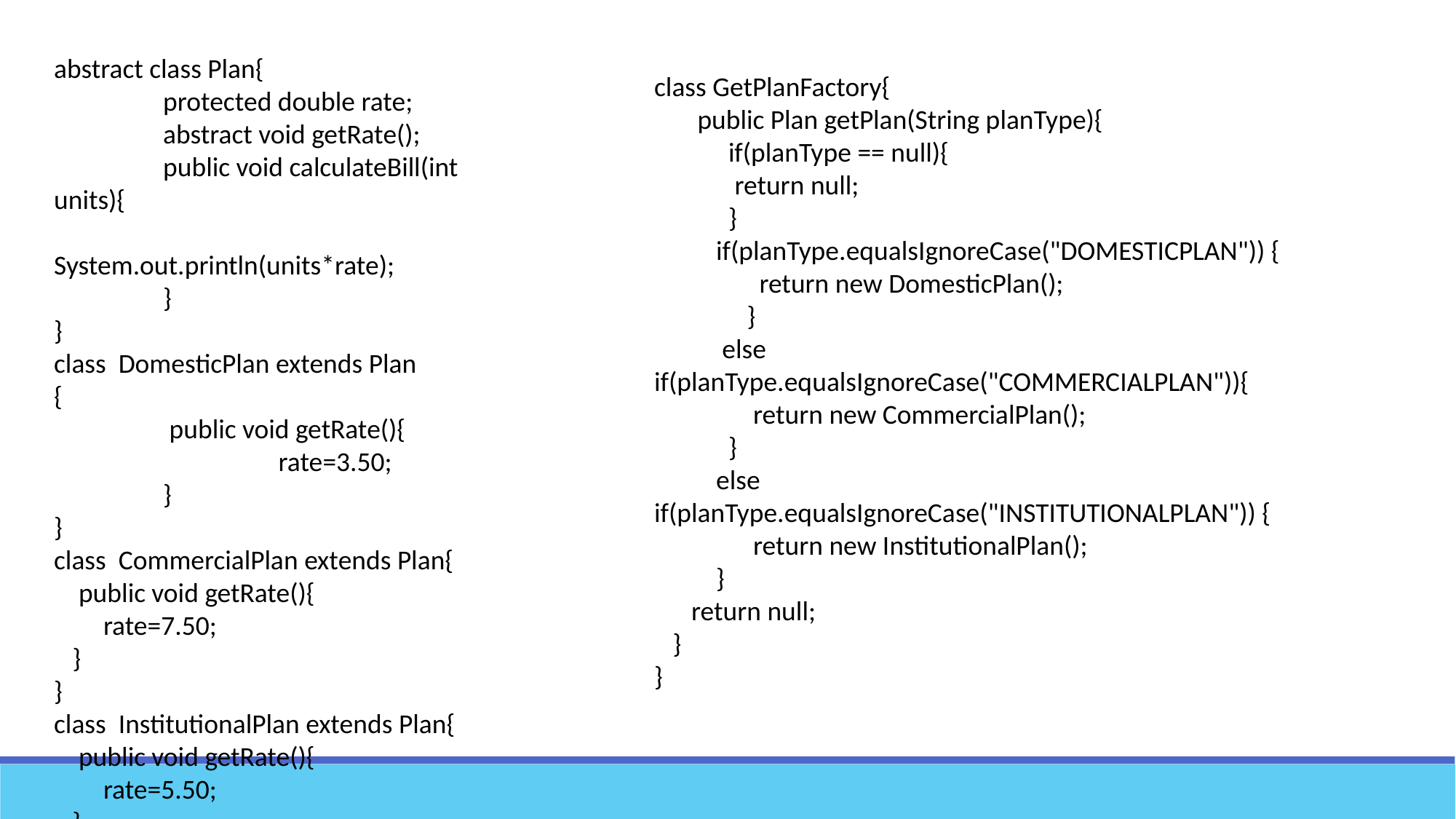

abstract class Plan{
	protected double rate;
	abstract void getRate();
	public void calculateBill(int units){
	  System.out.println(units*rate);
	}
}
class  DomesticPlan extends Plan
{
	 public void getRate(){
		 rate=3.50;
	}
}
class  CommercialPlan extends Plan{
    public void getRate(){
        rate=7.50;
   }
}
class  InstitutionalPlan extends Plan{
    public void getRate(){
        rate=5.50;
   }
}
class GetPlanFactory{
       public Plan getPlan(String planType){
            if(planType == null){
             return null;
            }
          if(planType.equalsIgnoreCase("DOMESTICPLAN")) {
                 return new DomesticPlan();
               }
           else if(planType.equalsIgnoreCase("COMMERCIALPLAN")){
                return new CommercialPlan();
            }
          else if(planType.equalsIgnoreCase("INSTITUTIONALPLAN")) {
                return new InstitutionalPlan();
          }
      return null;
   }
}